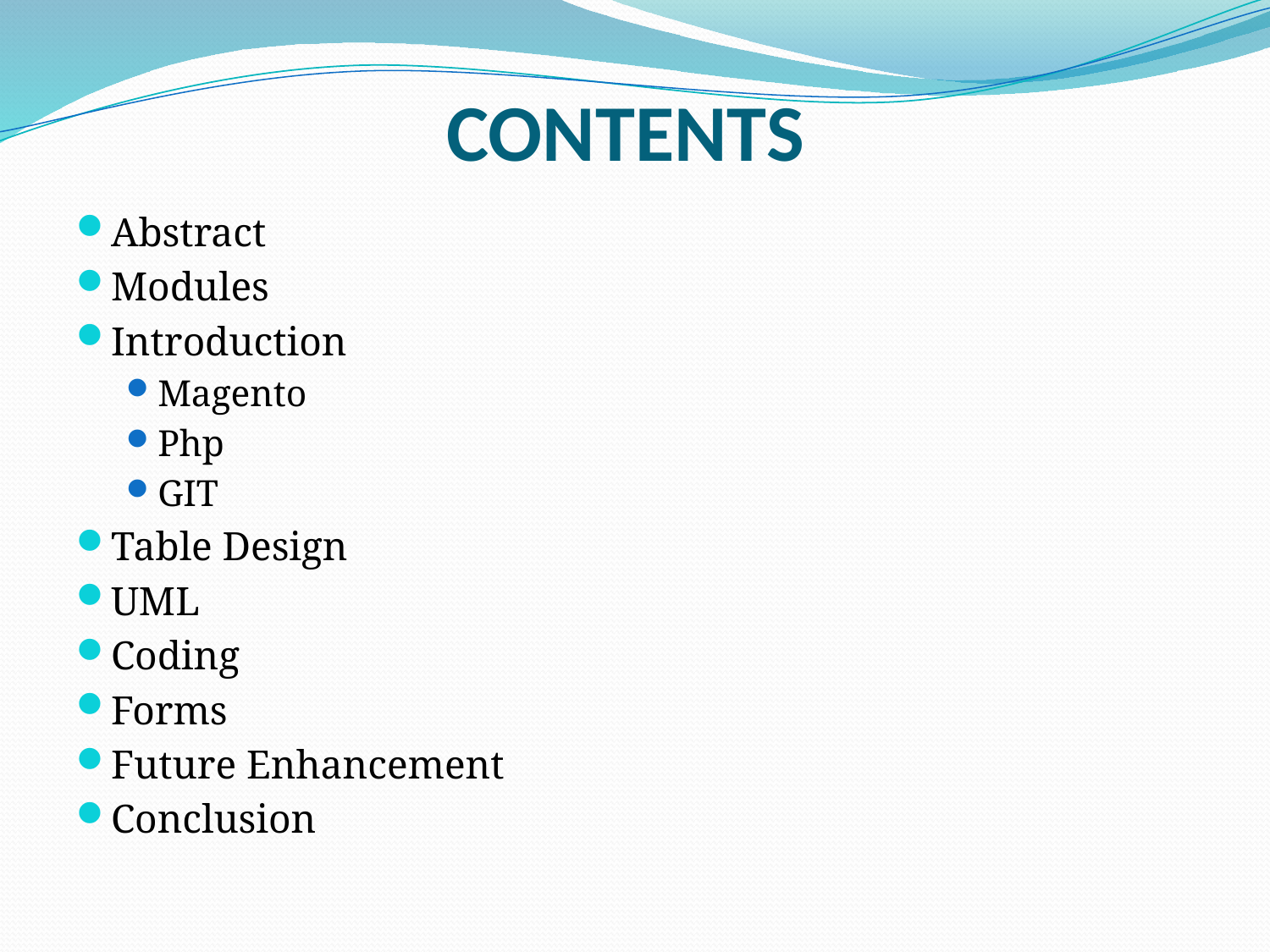

# CONTENTS
Abstract
Modules
Introduction
Magento
Php
GIT
Table Design
UML
Coding
Forms
Future Enhancement
Conclusion